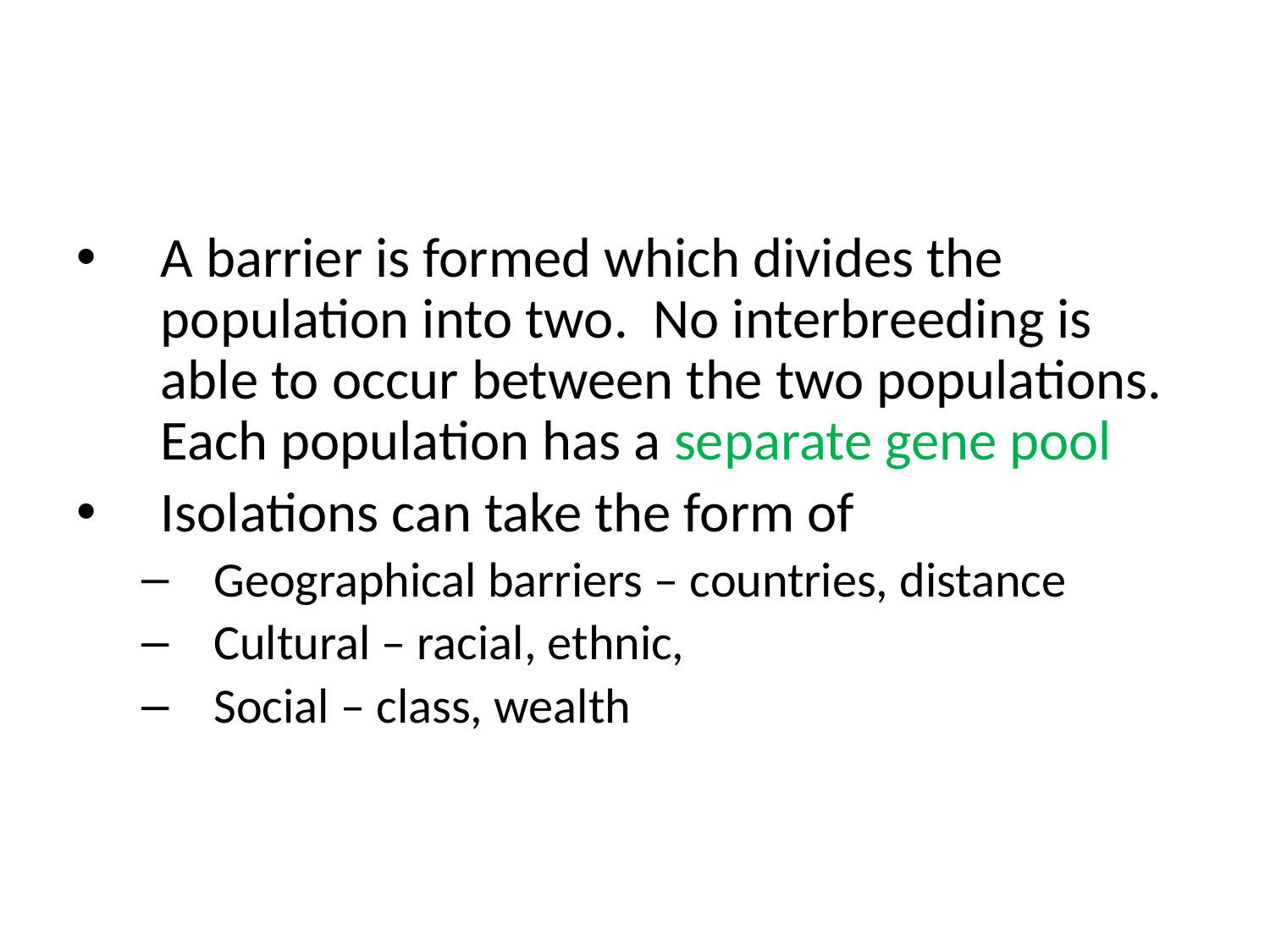

#
A barrier is formed which divides the population into two.  No interbreeding is able to occur between the two populations.  Each population has a separate gene pool
Isolations can take the form of
Geographical barriers – countries, distance
Cultural – racial, ethnic,
Social – class, wealth